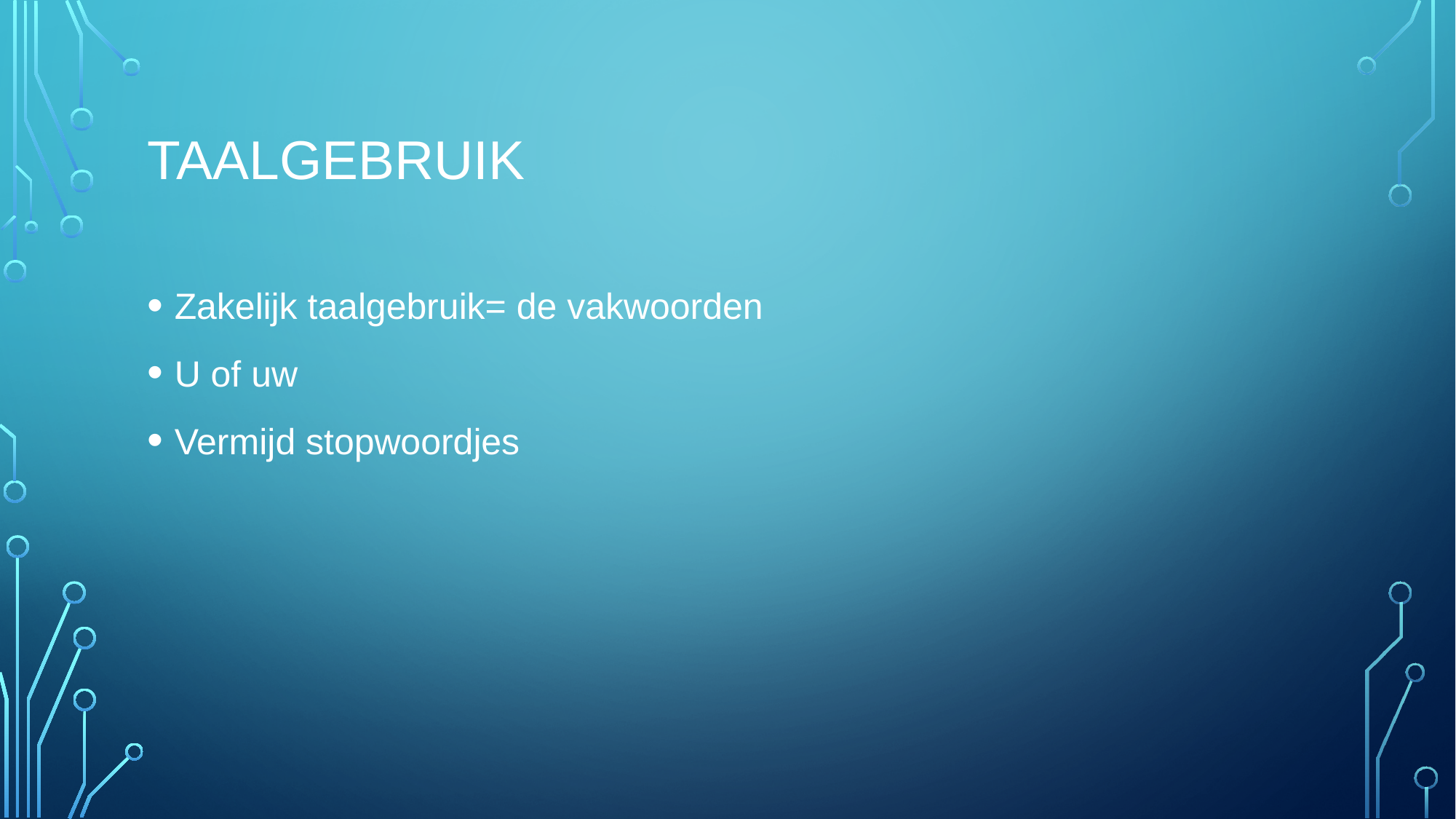

# Taalgebruik
Zakelijk taalgebruik= de vakwoorden
U of uw
Vermijd stopwoordjes